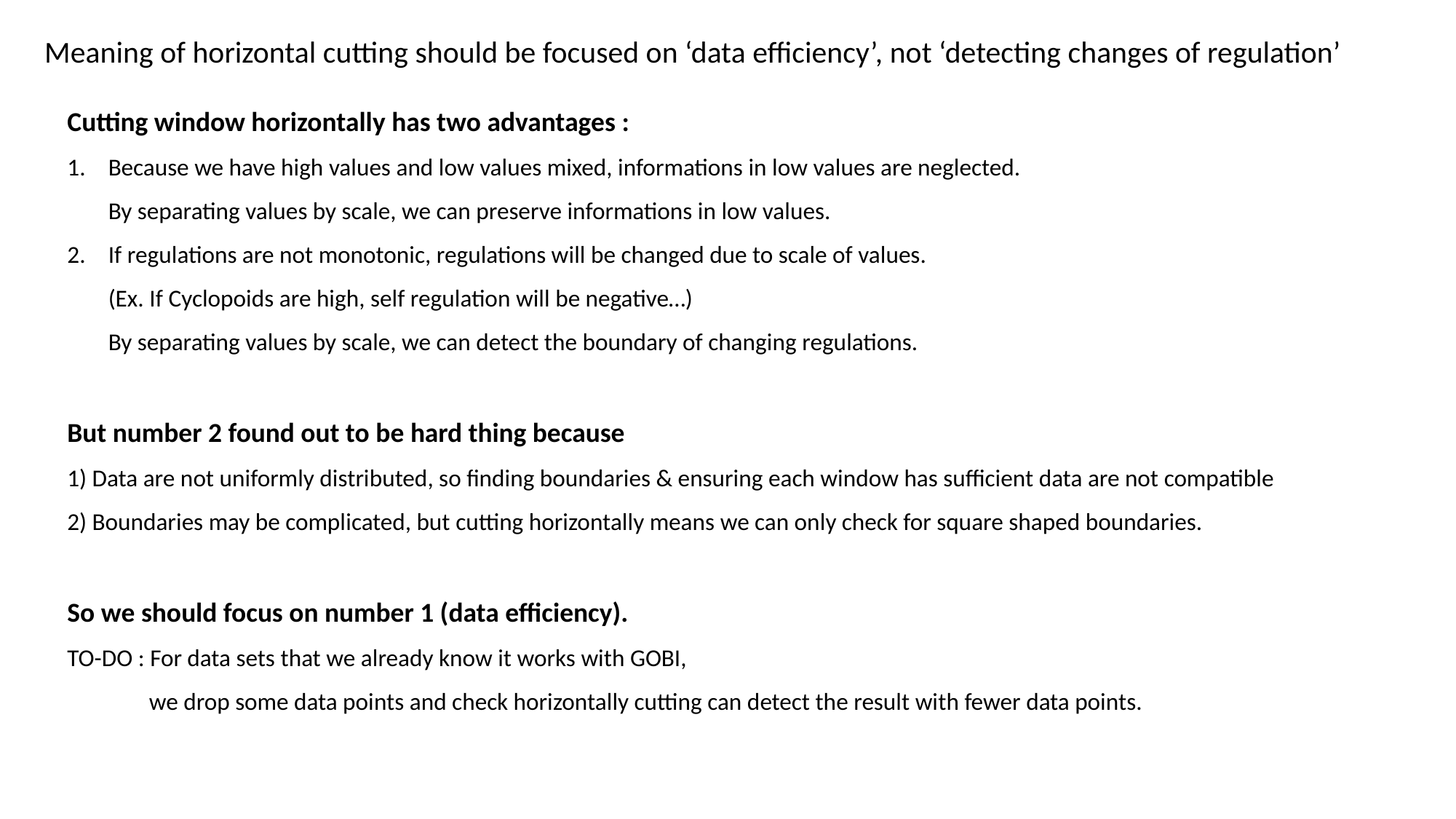

Meaning of horizontal cutting should be focused on ‘data efficiency’, not ‘detecting changes of regulation’
Cutting window horizontally has two advantages :
Because we have high values and low values mixed, informations in low values are neglected.
By separating values by scale, we can preserve informations in low values.
If regulations are not monotonic, regulations will be changed due to scale of values.
(Ex. If Cyclopoids are high, self regulation will be negative…)
By separating values by scale, we can detect the boundary of changing regulations.

But number 2 found out to be hard thing because
1) Data are not uniformly distributed, so finding boundaries & ensuring each window has sufficient data are not compatible
2) Boundaries may be complicated, but cutting horizontally means we can only check for square shaped boundaries.

So we should focus on number 1 (data efficiency).
TO-DO : For data sets that we already know it works with GOBI,
               we drop some data points and check horizontally cutting can detect the result with fewer data points.